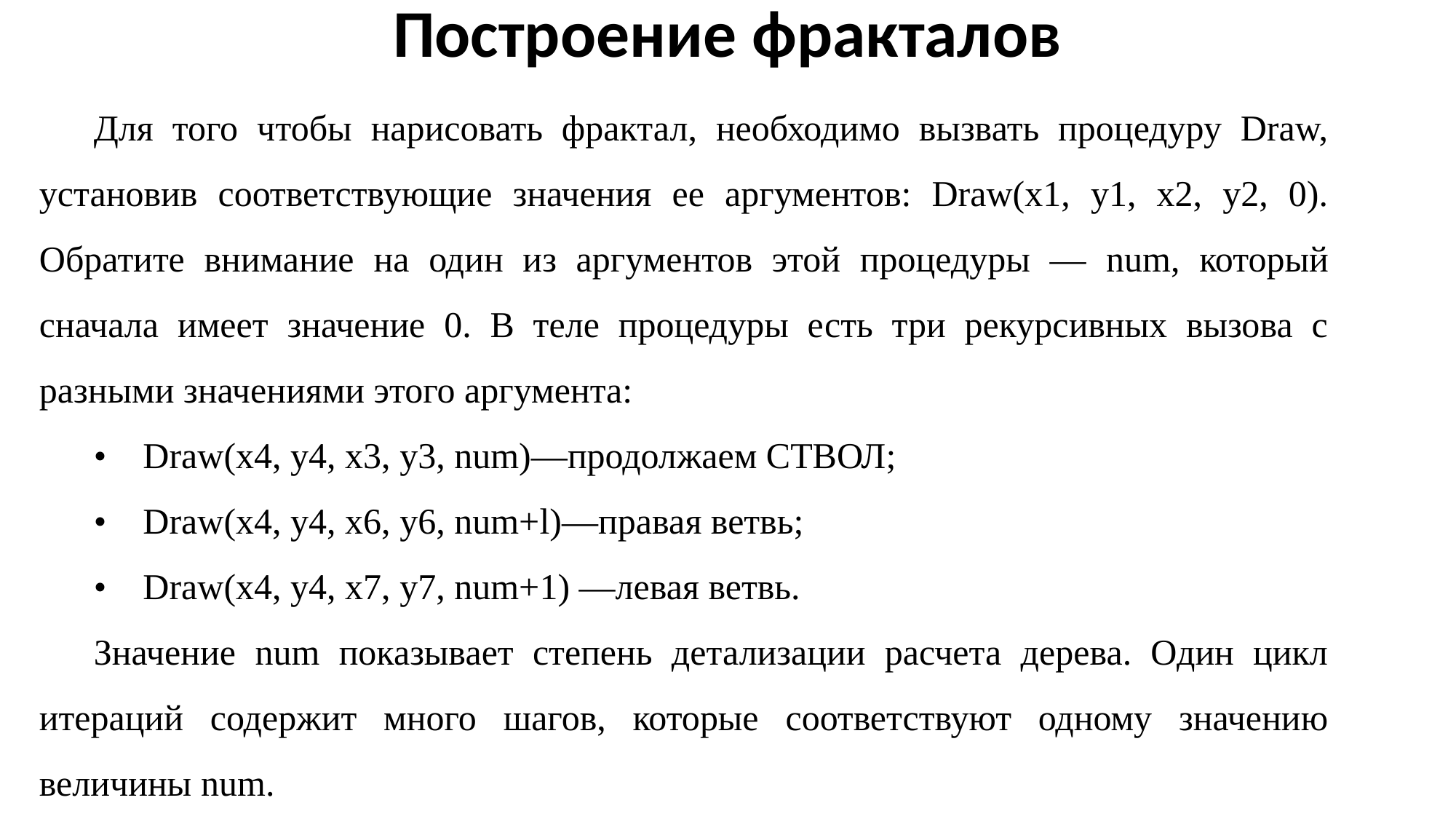

Построение фракталов
Для того чтобы нарисовать фрактал, необходимо вызвать процедуру Draw, установив соответствующие значения ее аргументов: Draw(х1, у1, х2, у2, 0). Обратите внимание на один из аргументов этой процедуры — num, который сначала имеет значение 0. В теле процедуры есть три рекурсивных вызова с разными значениями этого аргумента:
•    Draw(х4, у4, х3, у3, num)—продолжаем СТВОЛ;
•    Draw(х4, у4, х6, у6, num+l)—правая ветвь;
•    Draw(х4, у4, х7, у7, num+1) —левая ветвь.
Значение num показывает степень детализации расчета дерева. Один цикл итераций содержит много шагов, которые соответствуют одному значению величины num.